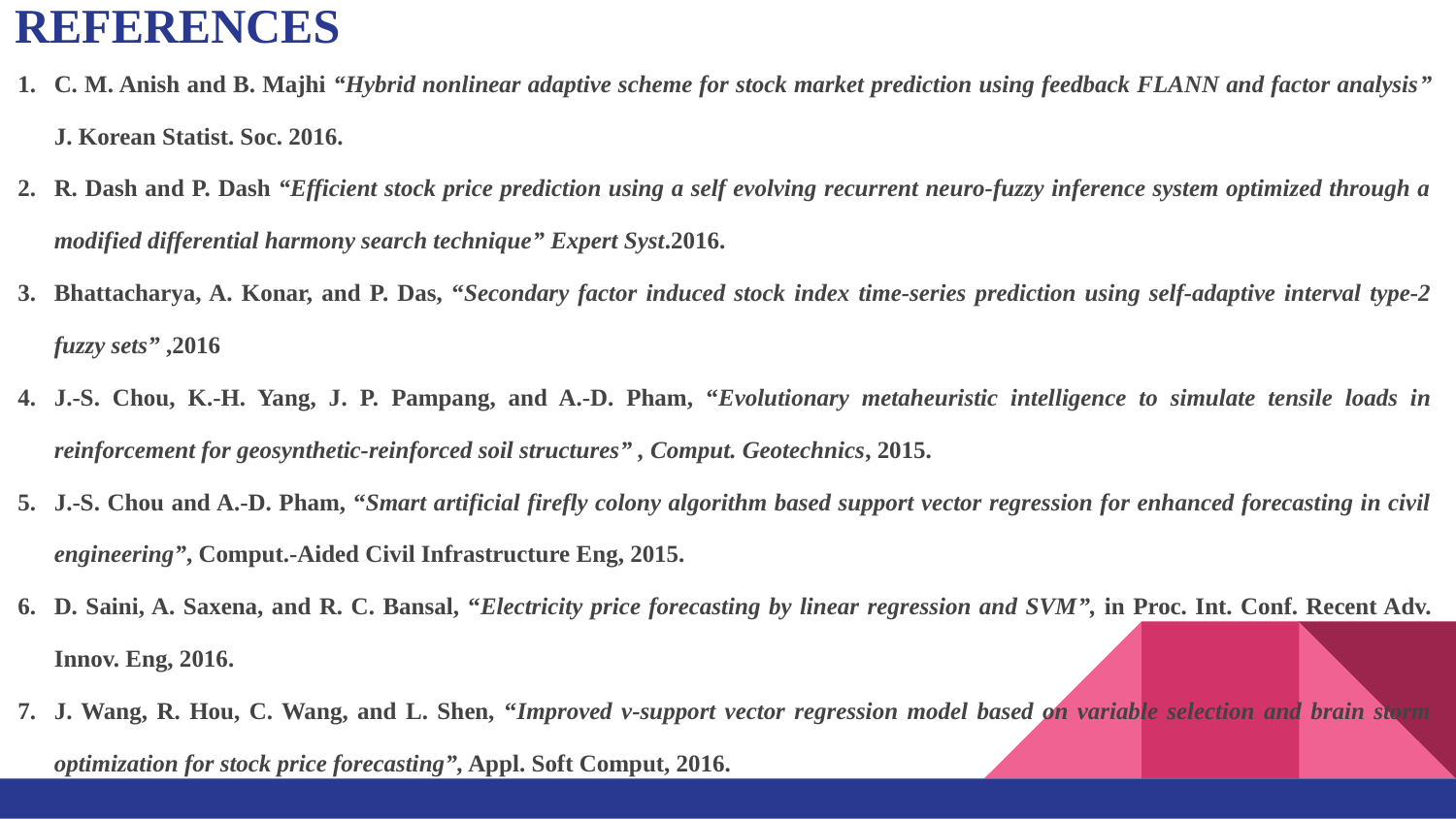

# REFERENCES
C. M. Anish and B. Majhi “Hybrid nonlinear adaptive scheme for stock market prediction using feedback FLANN and factor analysis” J. Korean Statist. Soc. 2016.
R. Dash and P. Dash “Efficient stock price prediction using a self evolving recurrent neuro-fuzzy inference system optimized through a modified differential harmony search technique” Expert Syst.2016.
Bhattacharya, A. Konar, and P. Das, “Secondary factor induced stock index time-series prediction using self-adaptive interval type-2 fuzzy sets” ,2016
J.-S. Chou, K.-H. Yang, J. P. Pampang, and A.-D. Pham, “Evolutionary metaheuristic intelligence to simulate tensile loads in reinforcement for geosynthetic-reinforced soil structures” , Comput. Geotechnics, 2015.
J.-S. Chou and A.-D. Pham, “Smart artificial firefly colony algorithm based support vector regression for enhanced forecasting in civil engineering”, Comput.-Aided Civil Infrastructure Eng, 2015.
D. Saini, A. Saxena, and R. C. Bansal, “Electricity price forecasting by linear regression and SVM”, in Proc. Int. Conf. Recent Adv. Innov. Eng, 2016.
J. Wang, R. Hou, C. Wang, and L. Shen, “Improved v-support vector regression model based on variable selection and brain storm optimization for stock price forecasting”, Appl. Soft Comput, 2016.